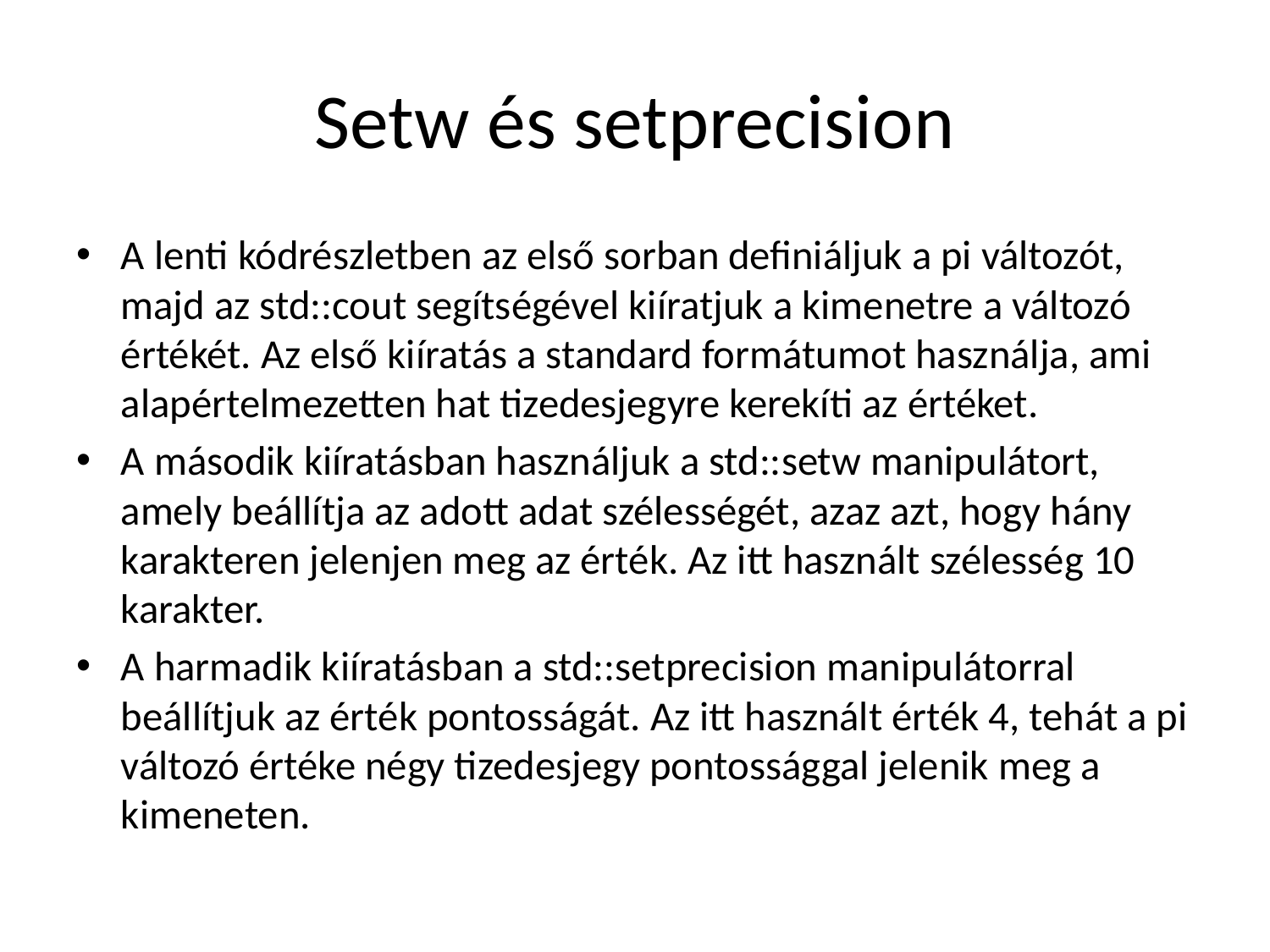

# Setw és setprecision
A lenti kódrészletben az első sorban definiáljuk a pi változót, majd az std::cout segítségével kiíratjuk a kimenetre a változó értékét. Az első kiíratás a standard formátumot használja, ami alapértelmezetten hat tizedesjegyre kerekíti az értéket.
A második kiíratásban használjuk a std::setw manipulátort, amely beállítja az adott adat szélességét, azaz azt, hogy hány karakteren jelenjen meg az érték. Az itt használt szélesség 10 karakter.
A harmadik kiíratásban a std::setprecision manipulátorral beállítjuk az érték pontosságát. Az itt használt érték 4, tehát a pi változó értéke négy tizedesjegy pontossággal jelenik meg a kimeneten.